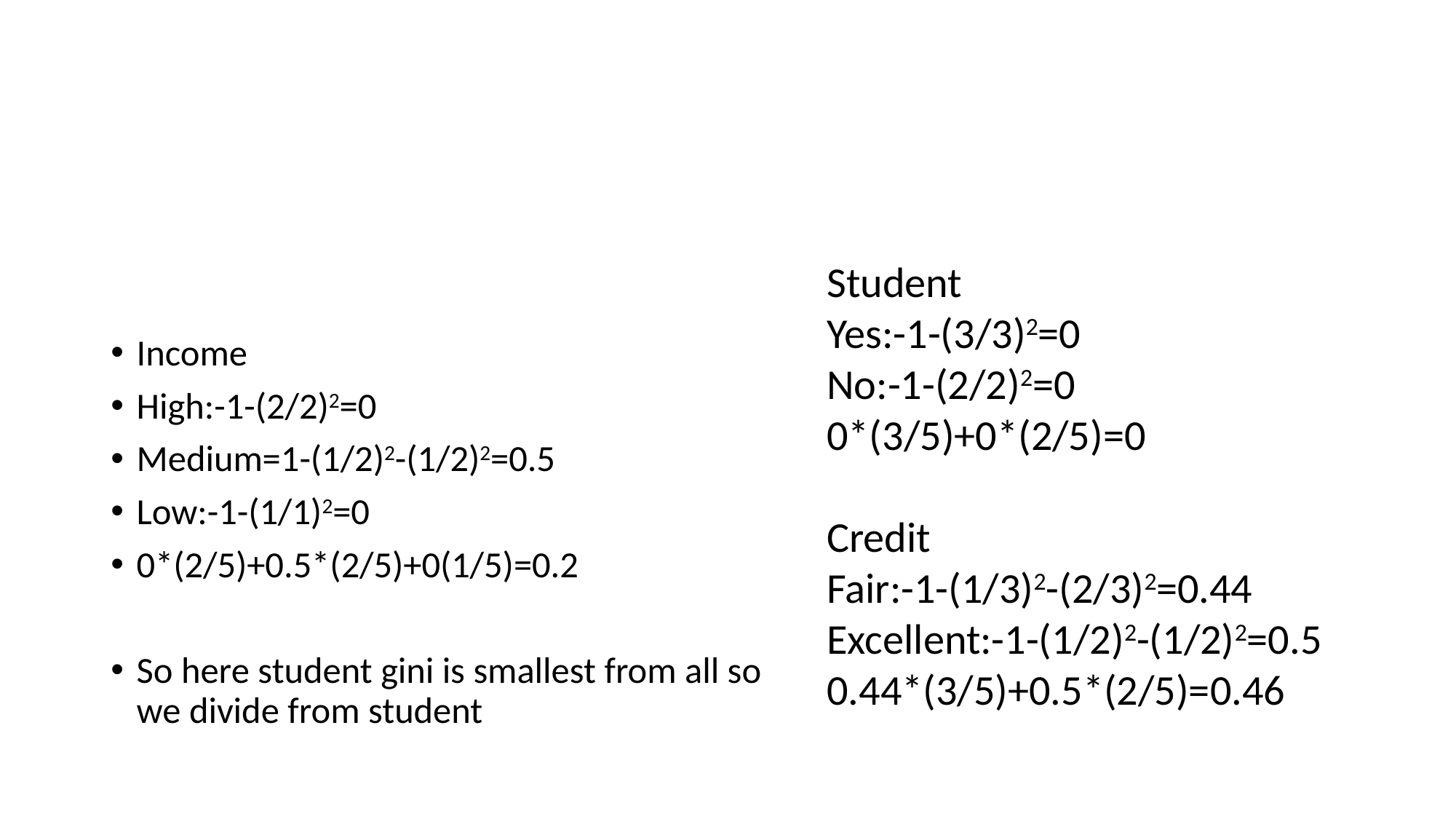

#

Income
High:-1-(2/2)2=0
Medium=1-(1/2)2-(1/2)2=0.5
Low:-1-(1/1)2=0
0*(2/5)+0.5*(2/5)+0(1/5)=0.2

So here student gini is smallest from all so we divide from student

Student
Yes:-1-(3/3)2=0
No:-1-(2/2)2=0
0*(3/5)+0*(2/5)=0

Credit
Fair:-1-(1/3)2-(2/3)2=0.44
Excellent:-1-(1/2)2-(1/2)2=0.5
0.44*(3/5)+0.5*(2/5)=0.46